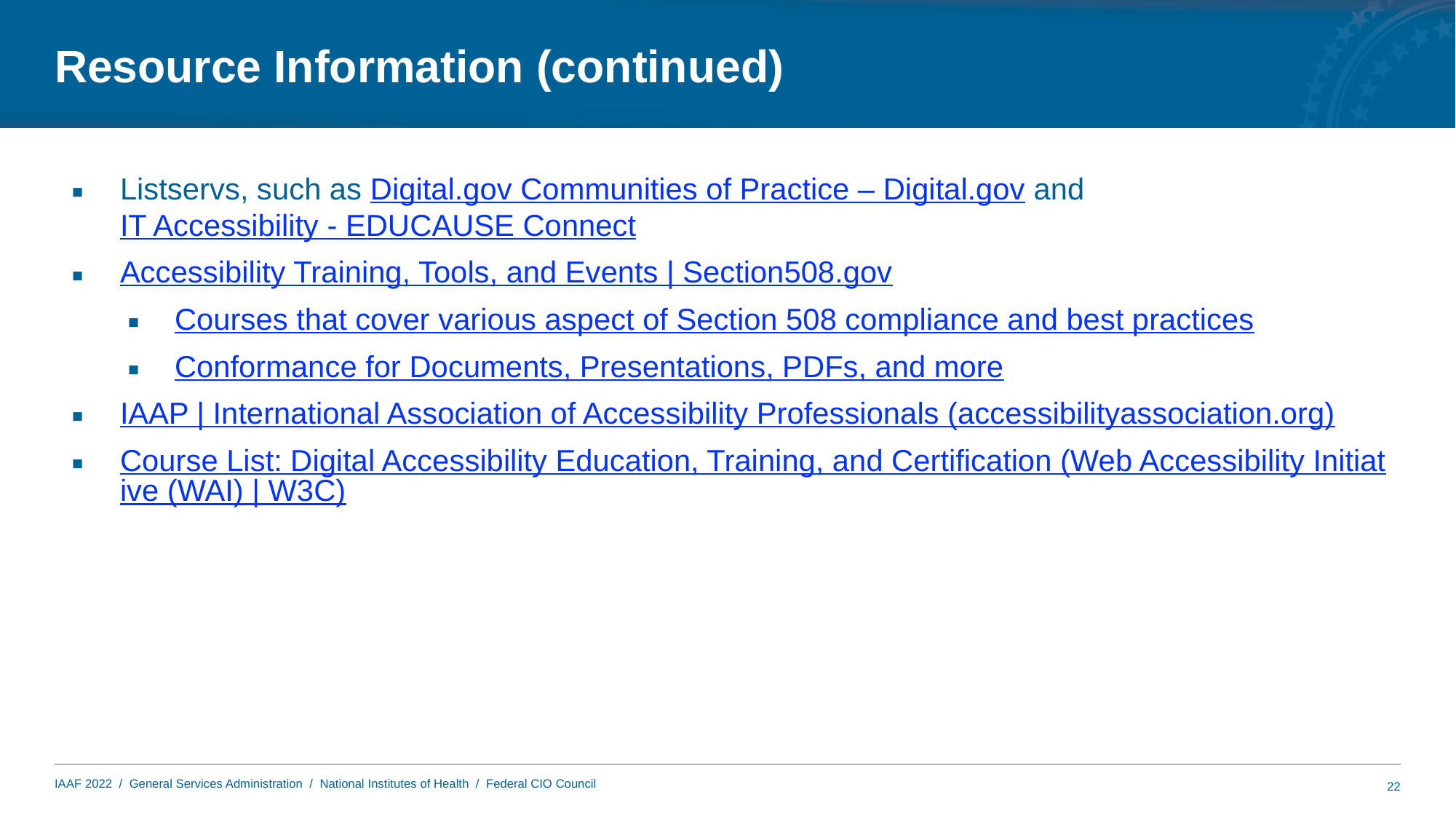

# Resource Information (continued)
Listservs, such as Digital.gov Communities of Practice – Digital.gov and IT Accessibility - EDUCAUSE Connect
Accessibility Training, Tools, and Events | Section508.gov
Courses that cover various aspect of Section 508 compliance and best practices
Conformance for Documents, Presentations, PDFs, and more
IAAP | International Association of Accessibility Professionals (accessibilityassociation.org)
Course List: Digital Accessibility Education, Training, and Certification (Web Accessibility Initiative (WAI) | W3C)

22